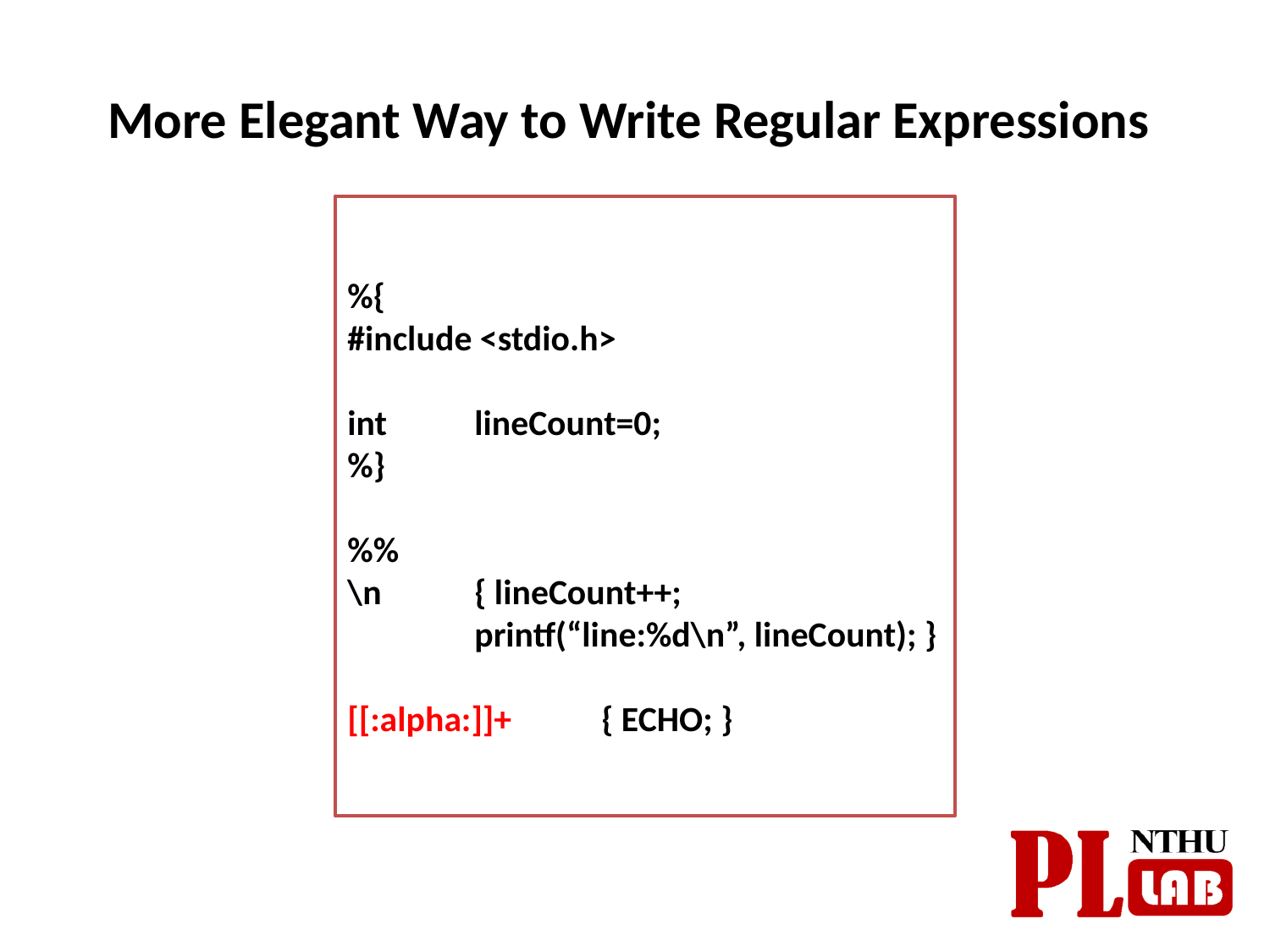

# More Elegant Way to Write Regular Expressions
%{
#include <stdio.h>

int	lineCount=0;
%}

%%
\n	{ lineCount++;
       	printf(“line:%d\n”, lineCount); }

[[:alpha:]]+	{ ECHO; }